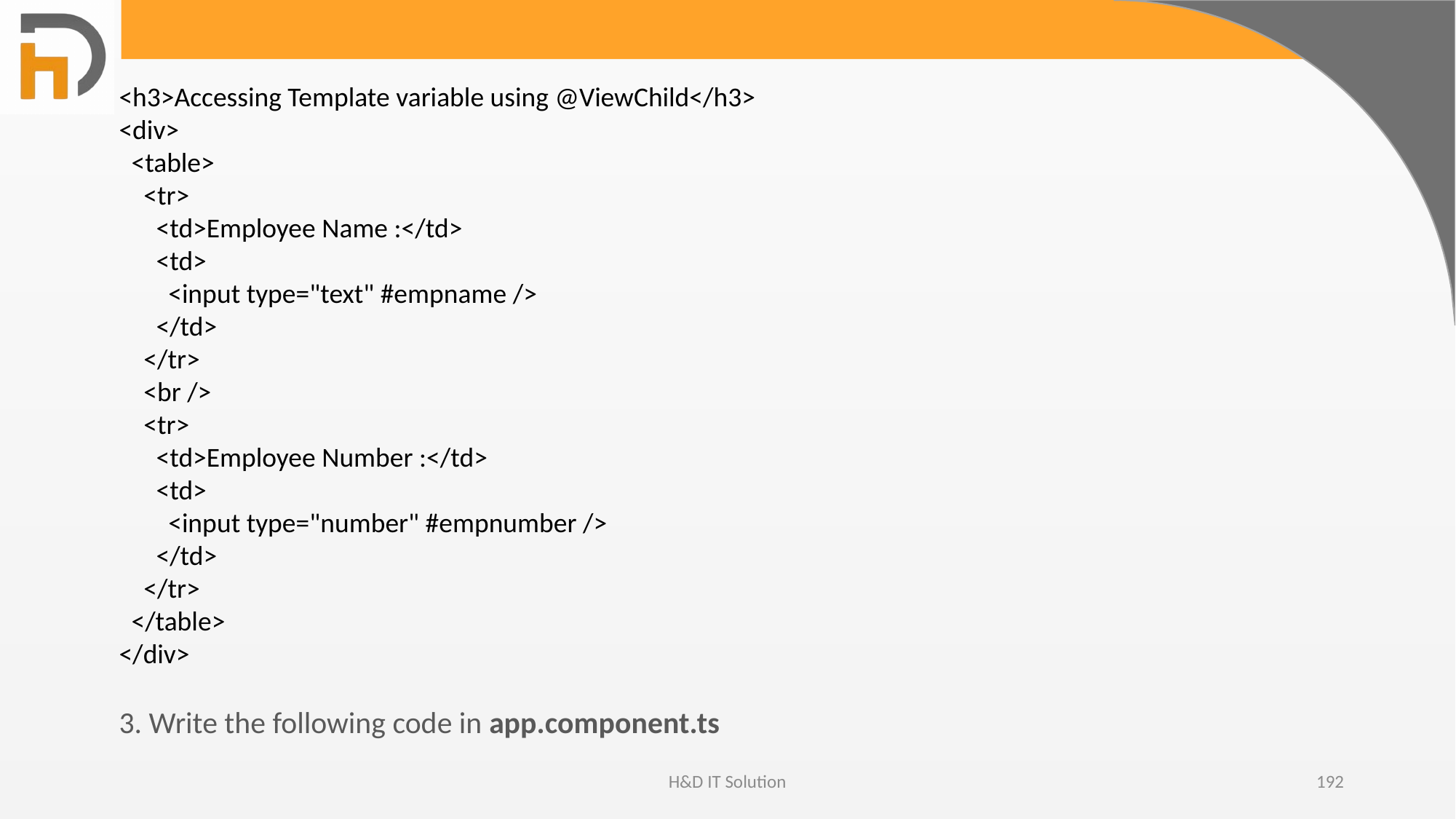

<h3>Accessing Template variable using @ViewChild</h3>
<div>
  <table>
    <tr>
      <td>Employee Name :</td>
      <td>
        <input type="text" #empname />
      </td>
    </tr>
    <br />
    <tr>
      <td>Employee Number :</td>
      <td>
        <input type="number" #empnumber />
      </td>
    </tr>
  </table>
</div>
3. Write the following code in app.component.ts
H&D IT Solution
192